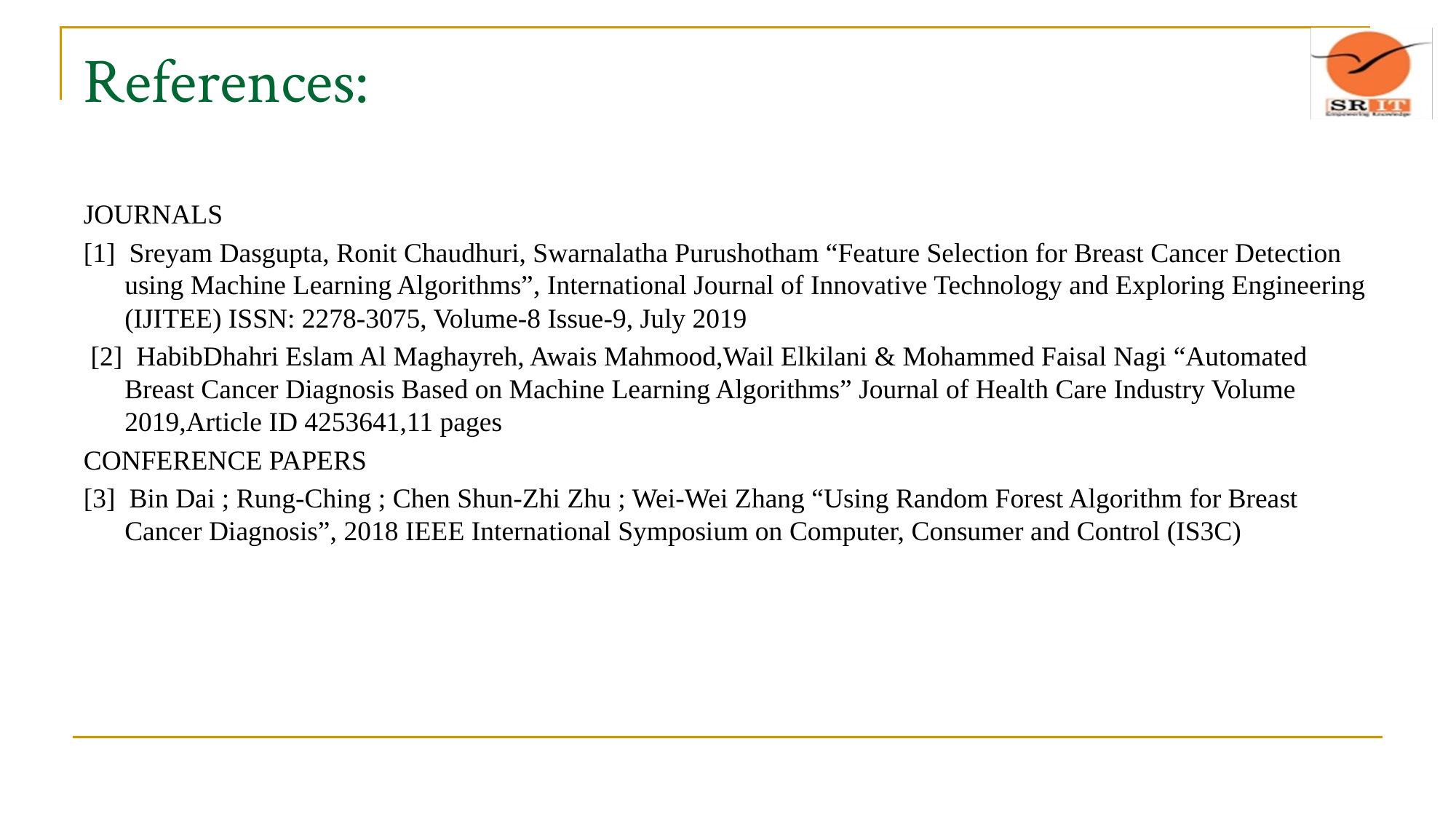

# References:
JOURNALS
[1]  Sreyam Dasgupta, Ronit Chaudhuri, Swarnalatha Purushotham “Feature Selection for Breast Cancer Detection using Machine Learning Algorithms”, International Journal of Innovative Technology and Exploring Engineering (IJITEE) ISSN: 2278-3075, Volume-8 Issue-9, July 2019
 [2]  HabibDhahri Eslam Al Maghayreh, Awais Mahmood,Wail Elkilani & Mohammed Faisal Nagi “Automated Breast Cancer Diagnosis Based on Machine Learning Algorithms” Journal of Health Care Industry Volume 2019,Article ID 4253641,11 pages
CONFERENCE PAPERS
[3]  Bin Dai ; Rung-Ching ; Chen Shun-Zhi Zhu ; Wei-Wei Zhang “Using Random Forest Algorithm for Breast Cancer Diagnosis”, 2018 IEEE International Symposium on Computer, Consumer and Control (IS3C)